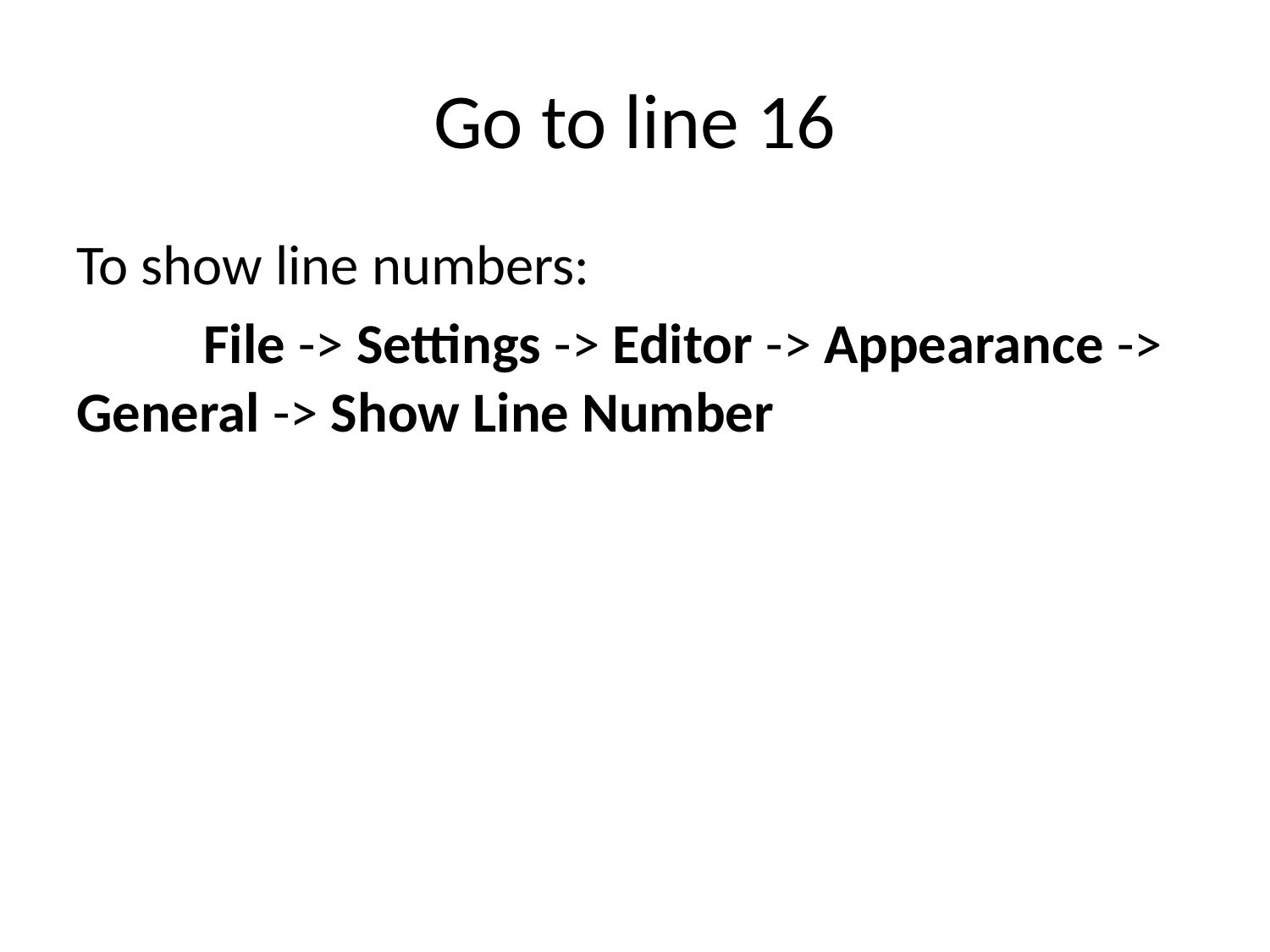

# Go to line 16
To show line numbers:
	File -> Settings -> Editor -> Appearance -> General -> Show Line Number